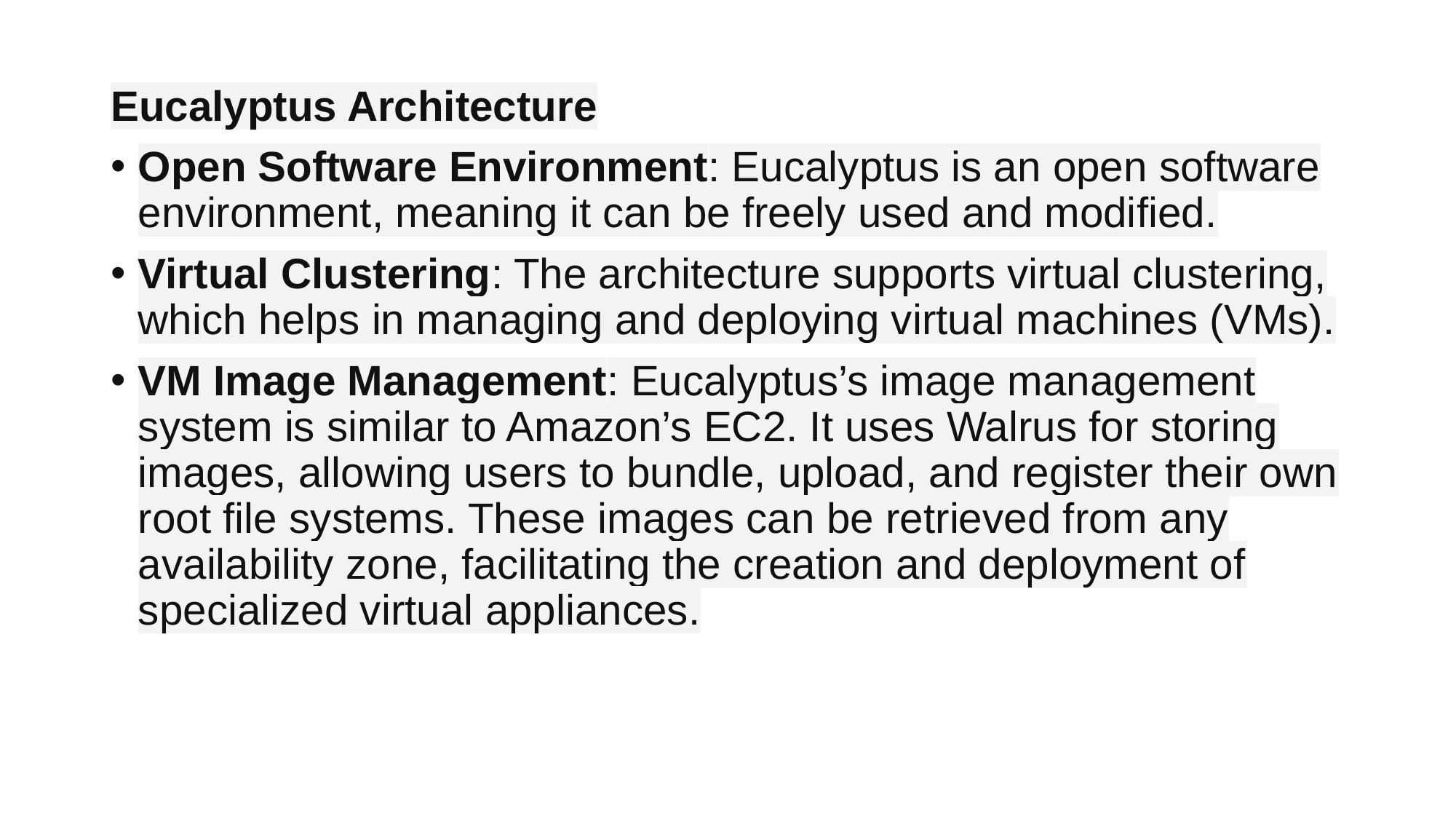

Eucalyptus Architecture
Open Software Environment: Eucalyptus is an open software environment, meaning it can be freely used and modified.
Virtual Clustering: The architecture supports virtual clustering, which helps in managing and deploying virtual machines (VMs).
VM Image Management: Eucalyptus’s image management system is similar to Amazon’s EC2. It uses Walrus for storing images, allowing users to bundle, upload, and register their own root file systems. These images can be retrieved from any availability zone, facilitating the creation and deployment of specialized virtual appliances.